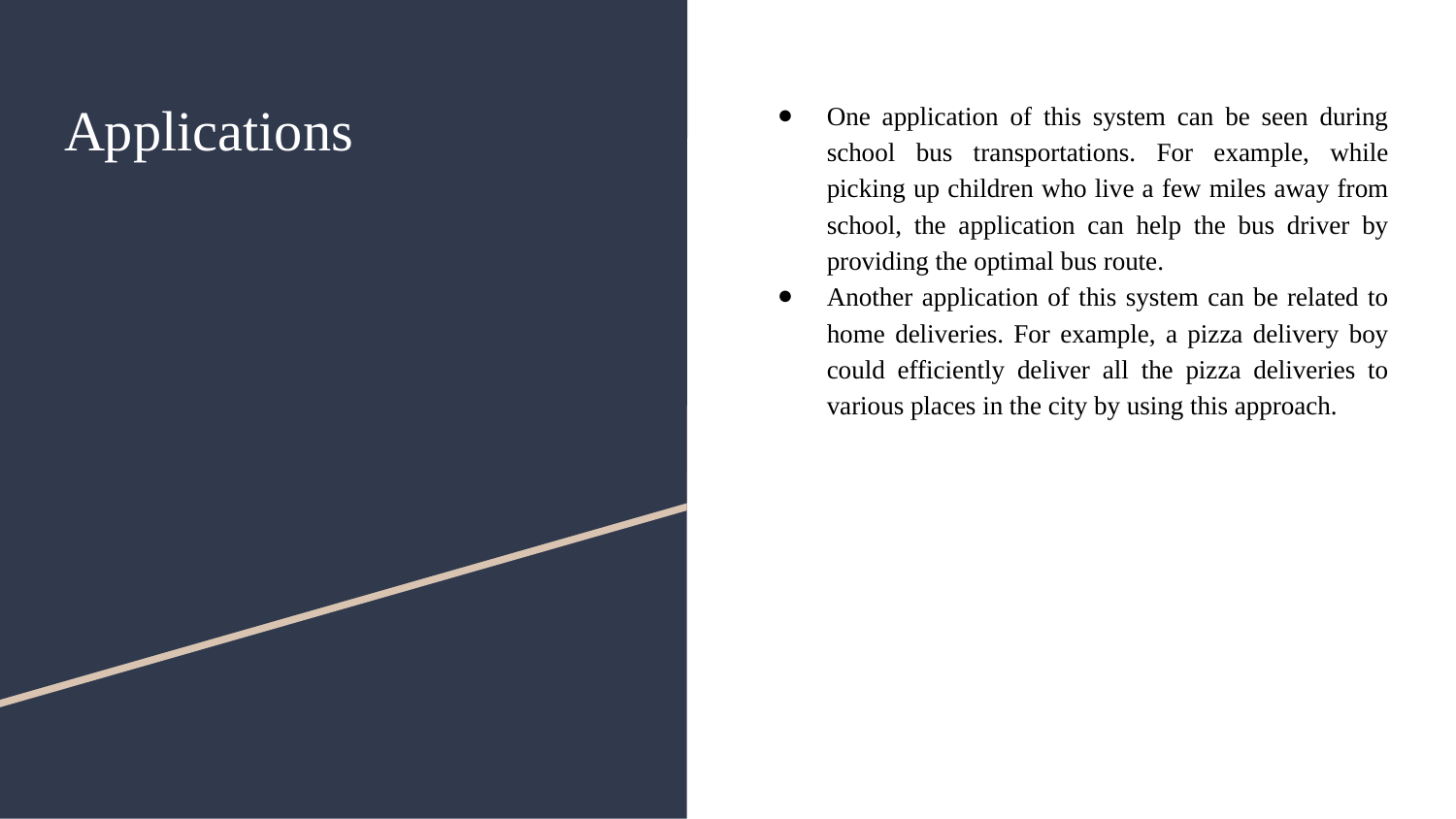

# Applications
One application of this system can be seen during school bus transportations. For example, while picking up children who live a few miles away from school, the application can help the bus driver by providing​ ​the​ ​optimal​ ​bus​ ​route.
Another application of this system can be related to home deliveries. For example, a pizza delivery boy could efficiently deliver all the pizza deliveries to various places in the city by using this approach.